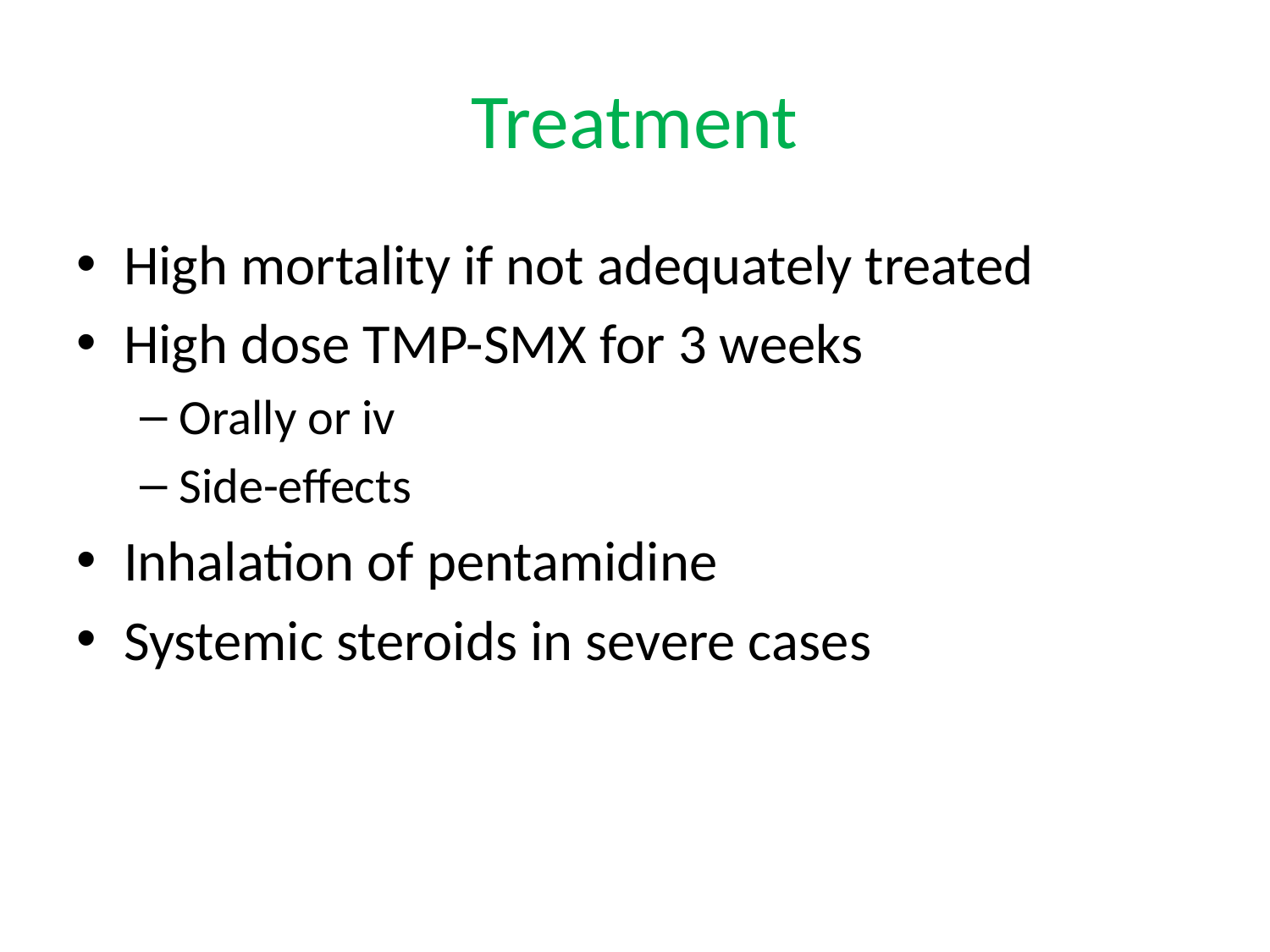

# Treatment
High mortality if not adequately treated
High dose TMP-SMX for 3 weeks
Orally or iv
Side-effects
Inhalation of pentamidine
Systemic steroids in severe cases